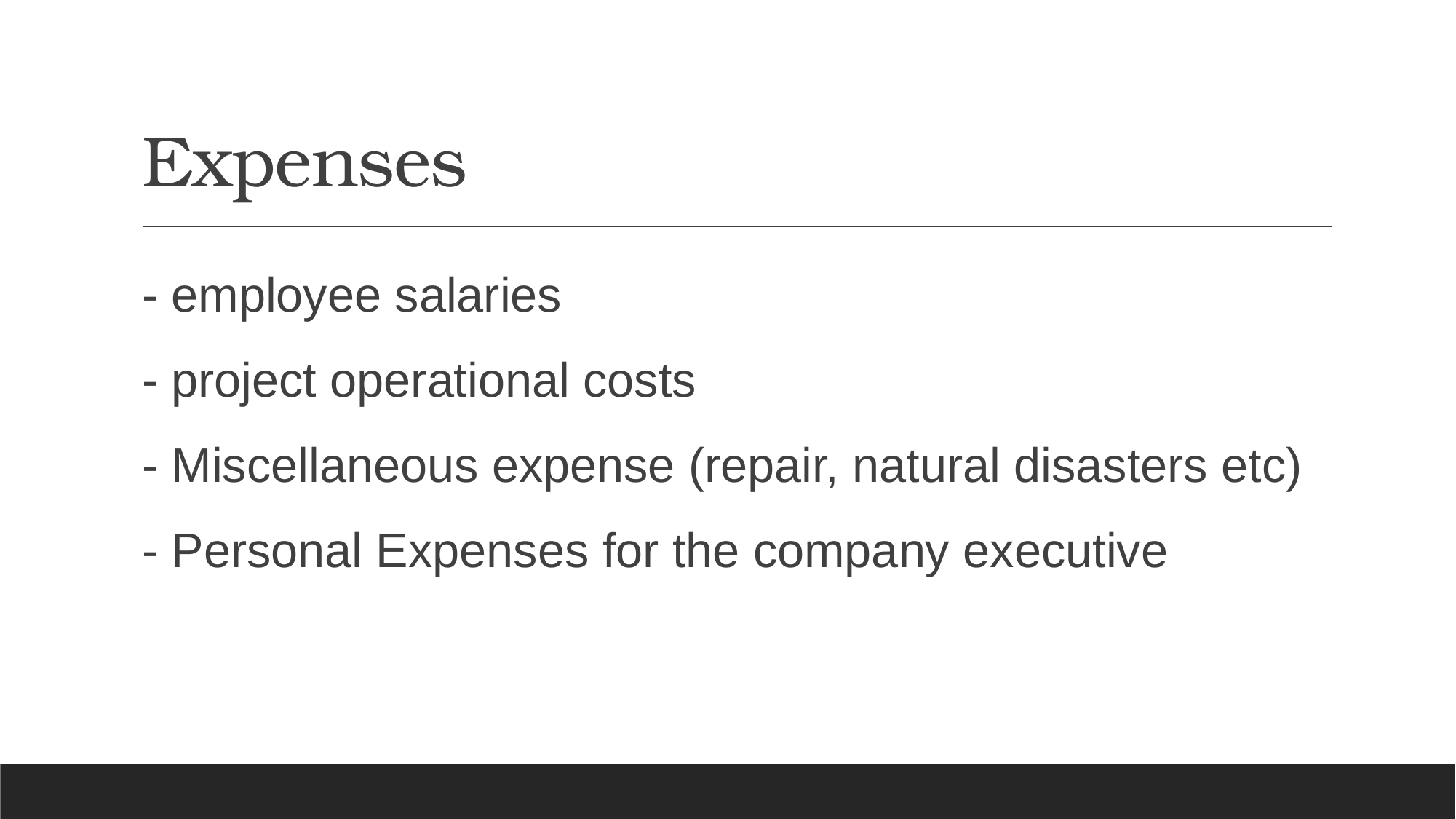

# Expenses
- employee salaries
- project operational costs
- Miscellaneous expense (repair, natural disasters etc)
- Personal Expenses for the company executive